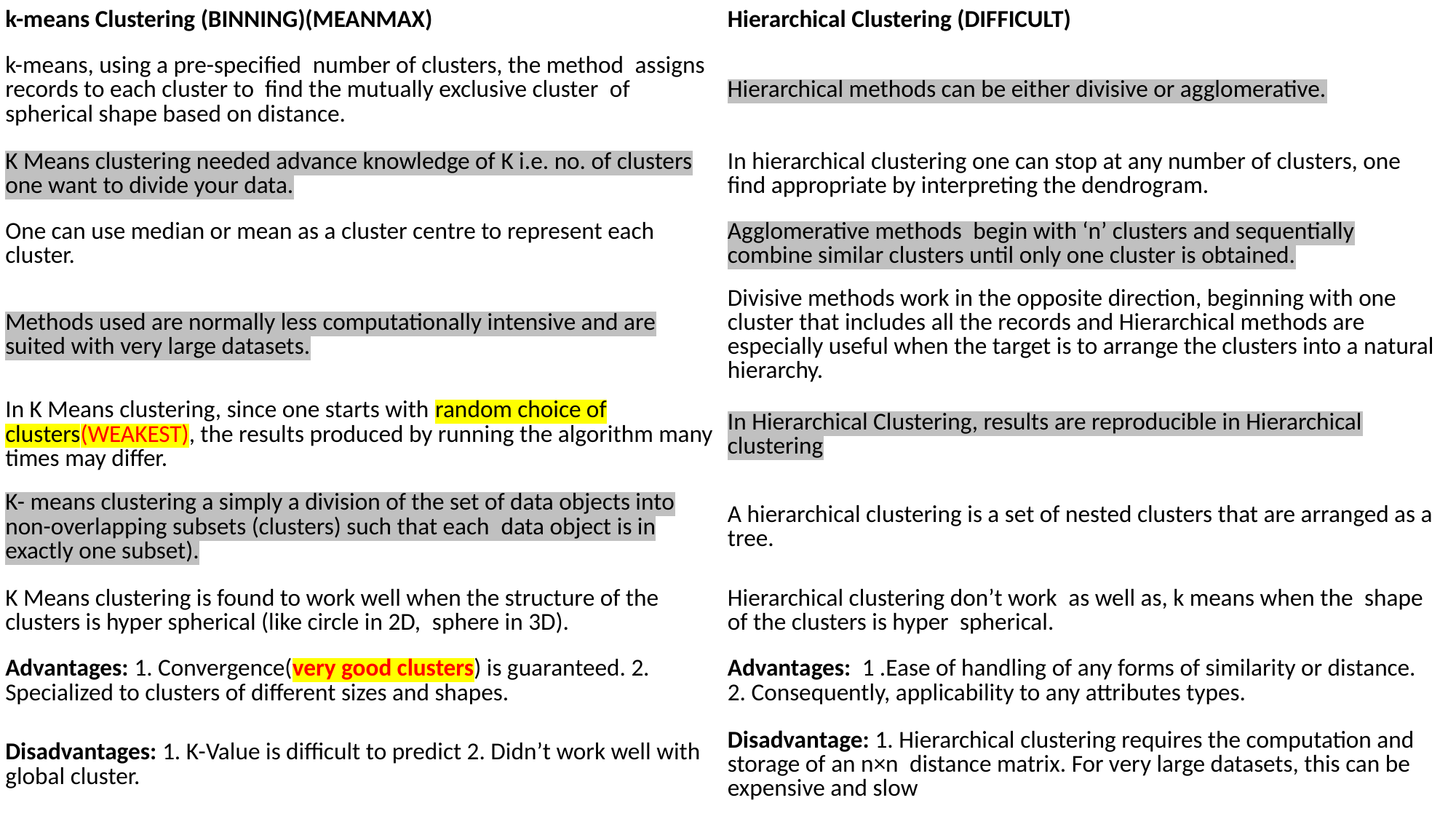

| k-means Clustering (BINNING)(MEANMAX) | Hierarchical Clustering (DIFFICULT) |
| --- | --- |
| k-means, using a pre-specified  number of clusters, the method  assigns records to each cluster to  find the mutually exclusive cluster  of spherical shape based on distance. | Hierarchical methods can be either divisive or agglomerative. |
| K Means clustering needed advance knowledge of K i.e. no. of clusters one want to divide your data. | In hierarchical clustering one can stop at any number of clusters, one find appropriate by interpreting the dendrogram. |
| One can use median or mean as a cluster centre to represent each cluster. | Agglomerative methods  begin with ‘n’ clusters and sequentially combine similar clusters until only one cluster is obtained. |
| Methods used are normally less computationally intensive and are suited with very large datasets. | Divisive methods work in the opposite direction, beginning with one cluster that includes all the records and Hierarchical methods are especially useful when the target is to arrange the clusters into a natural hierarchy. |
| In K Means clustering, since one starts with random choice of clusters(WEAKEST), the results produced by running the algorithm many times may differ. | In Hierarchical Clustering, results are reproducible in Hierarchical clustering |
| K- means clustering a simply a division of the set of data objects into non-overlapping subsets (clusters) such that each  data object is in exactly one subset). | A hierarchical clustering is a set of nested clusters that are arranged as a tree. |
| K Means clustering is found to work well when the structure of the clusters is hyper spherical (like circle in 2D,  sphere in 3D). | Hierarchical clustering don’t work  as well as, k means when the  shape of the clusters is hyper  spherical. |
| Advantages: 1. Convergence(very good clusters) is guaranteed. 2. Specialized to clusters of different sizes and shapes. | Advantages:  1 .Ease of handling of any forms of similarity or distance. 2. Consequently, applicability to any attributes types. |
| Disadvantages: 1. K-Value is difficult to predict 2. Didn’t work well with global cluster. | Disadvantage: 1. Hierarchical clustering requires the computation and storage of an n×n  distance matrix. For very large datasets, this can be expensive and slow |
47
Kmeans